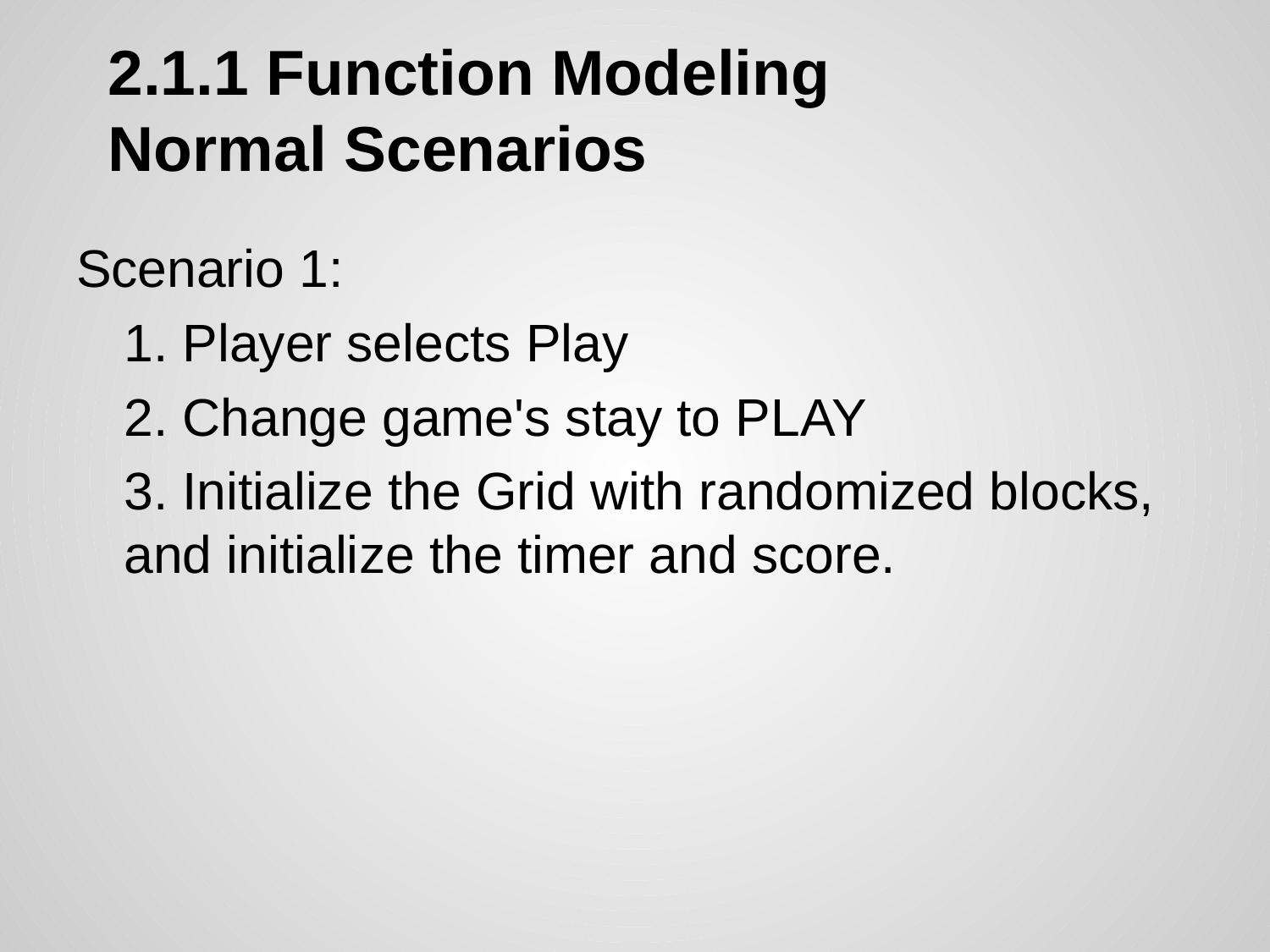

# 2.1.1 Function Modeling
Normal Scenarios
Scenario 1:
	1. Player selects Play
	2. Change game's stay to PLAY
	3. Initialize the Grid with randomized blocks, and initialize the timer and score.